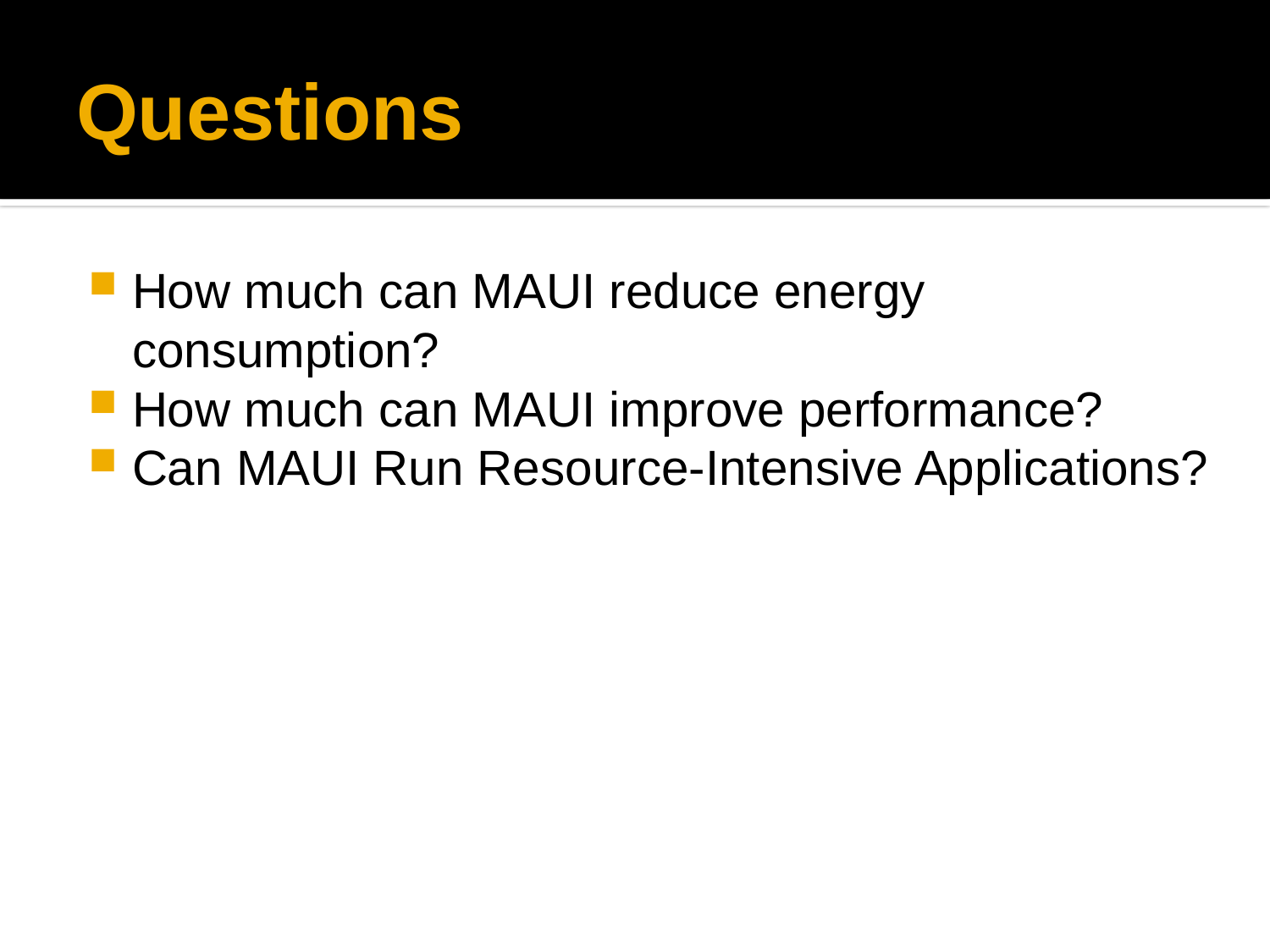

# Questions
How much can MAUI reduce energy consumption?
How much can MAUI improve performance?
Can MAUI Run Resource-Intensive Applications?